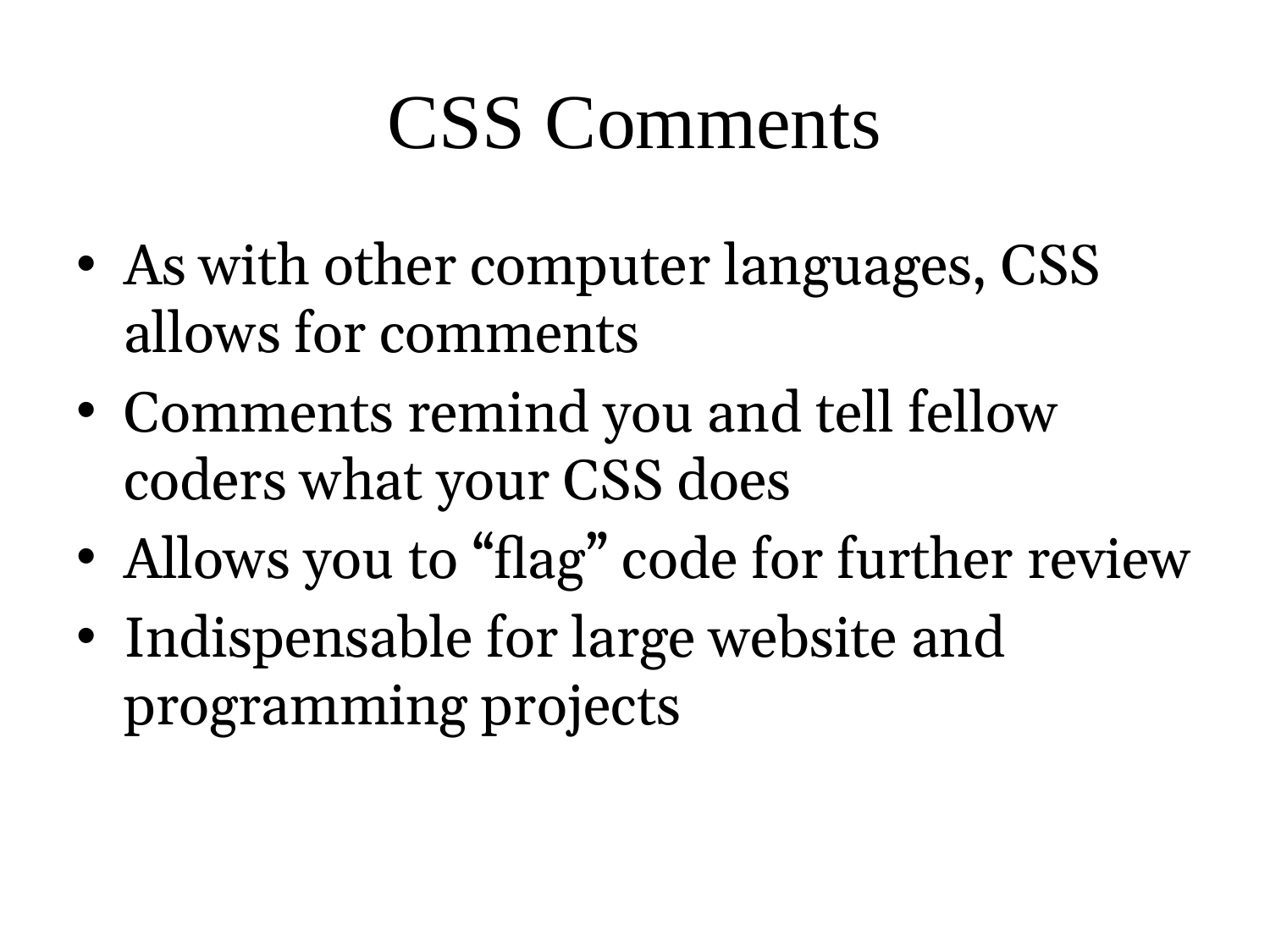

# CSS Comments
As with other computer languages, CSS allows for comments
Comments remind you and tell fellow coders what your CSS does
Allows you to “flag” code for further review
Indispensable for large website and programming projects